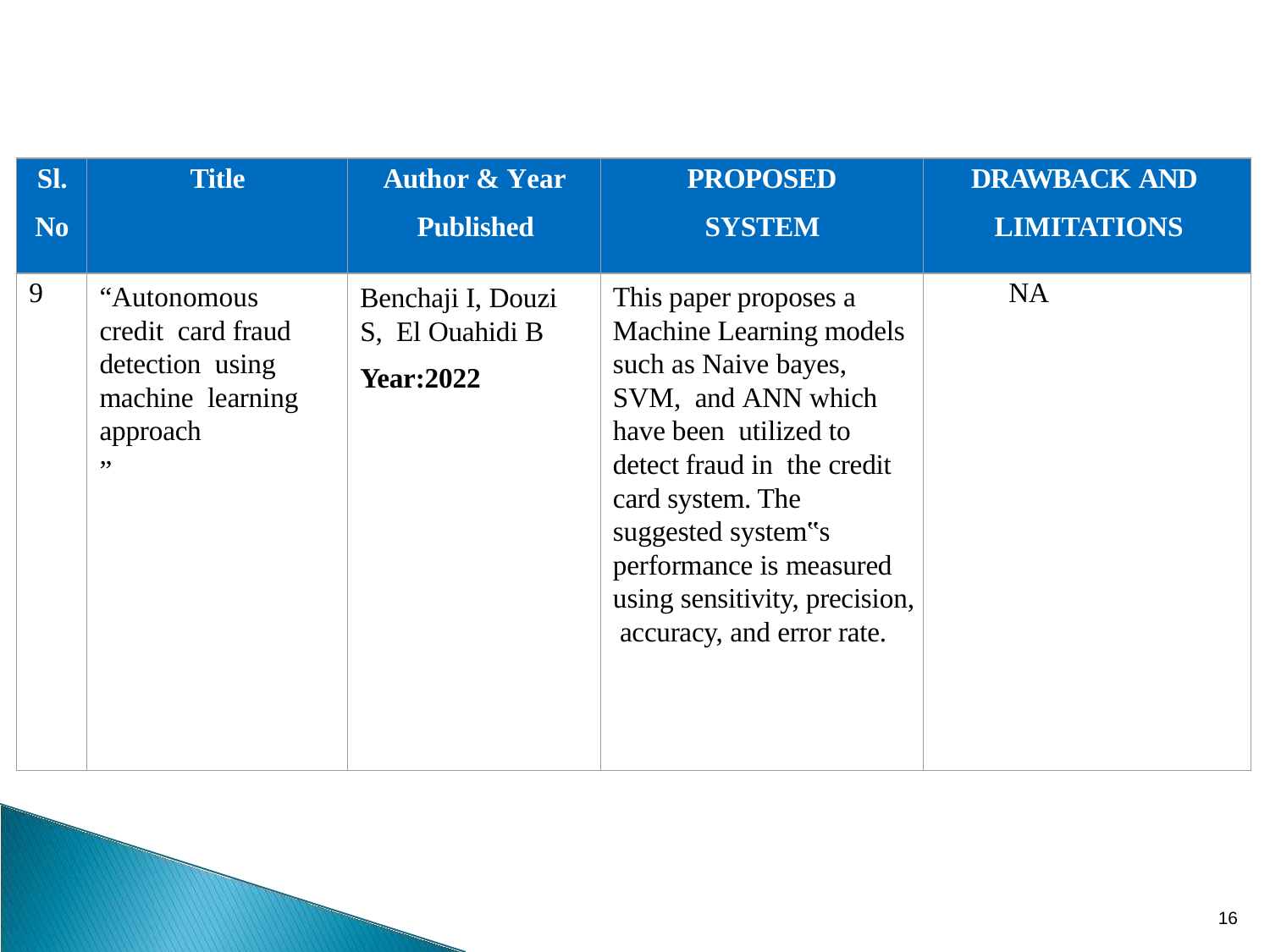

| Sl. No | Title | Author & Year Published | PROPOSED SYSTEM | DRAWBACK AND LIMITATIONS |
| --- | --- | --- | --- | --- |
| 9 | “Autonomous credit card fraud detection using machine learning approach ” | Benchaji I, Douzi S, El Ouahidi B Year:2022 | This paper proposes a Machine Learning models such as Naive bayes, SVM, and ANN which have been utilized to detect fraud in the credit card system. The suggested system‟s performance is measured using sensitivity, precision, accuracy, and error rate. | NA |
16